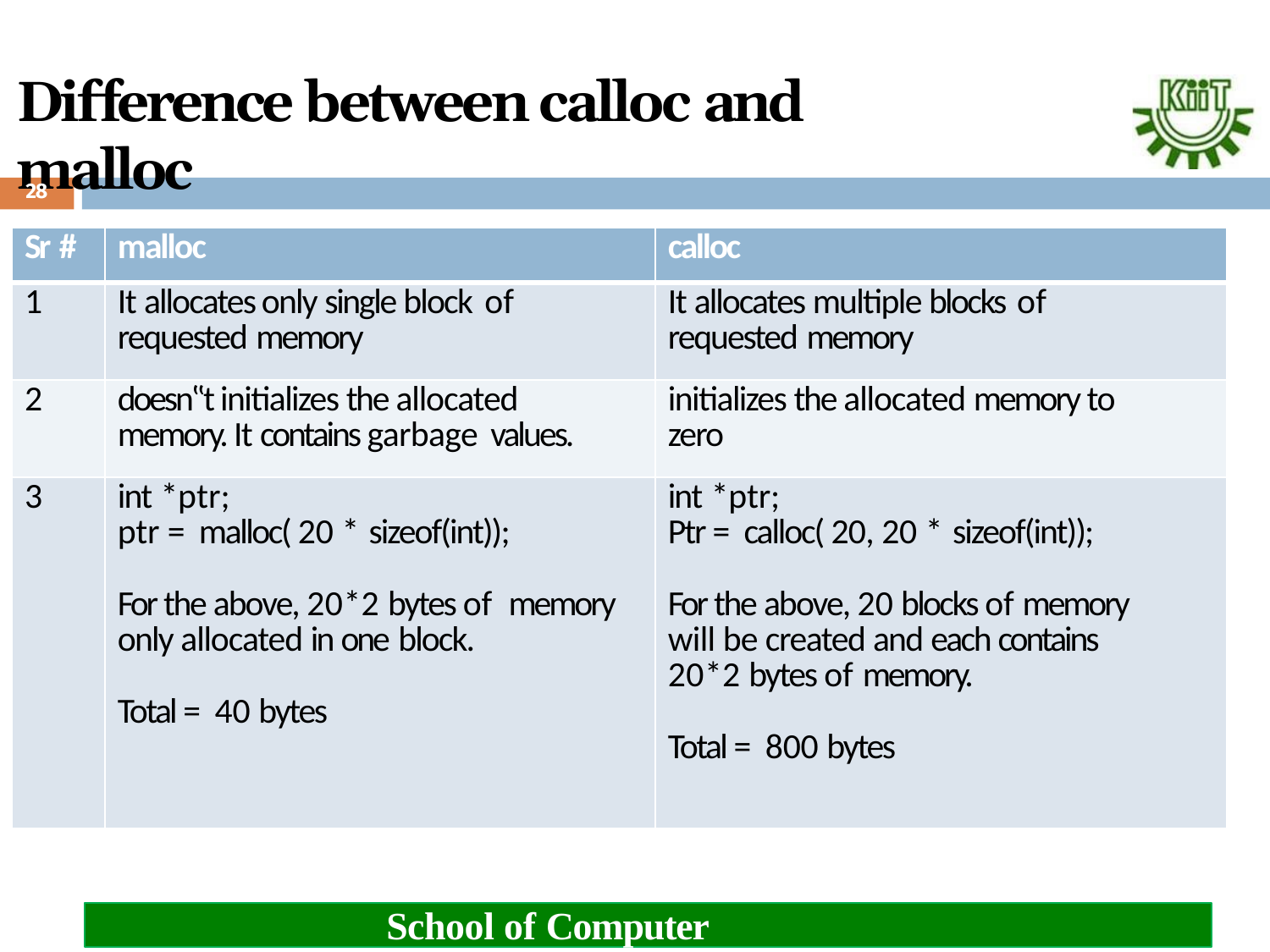

# Difference between calloc and malloc

28
| Sr # | malloc | calloc |
| --- | --- | --- |
| 1 | It allocates only single block of requested memory | It allocates multiple blocks of requested memory |
| 2 | doesn‟t initializes the allocated memory. It contains garbage values. | initializes the allocated memory to zero |
| 3 | int \*ptr; ptr = malloc( 20 \* sizeof(int)); For the above, 20\*2 bytes of memory only allocated in one block. Total = 40 bytes | int \*ptr; Ptr = calloc( 20, 20 \* sizeof(int)); For the above, 20 blocks of memory will be created and each contains 20\*2 bytes of memory. Total = 800 bytes |

School of Computer Engineering